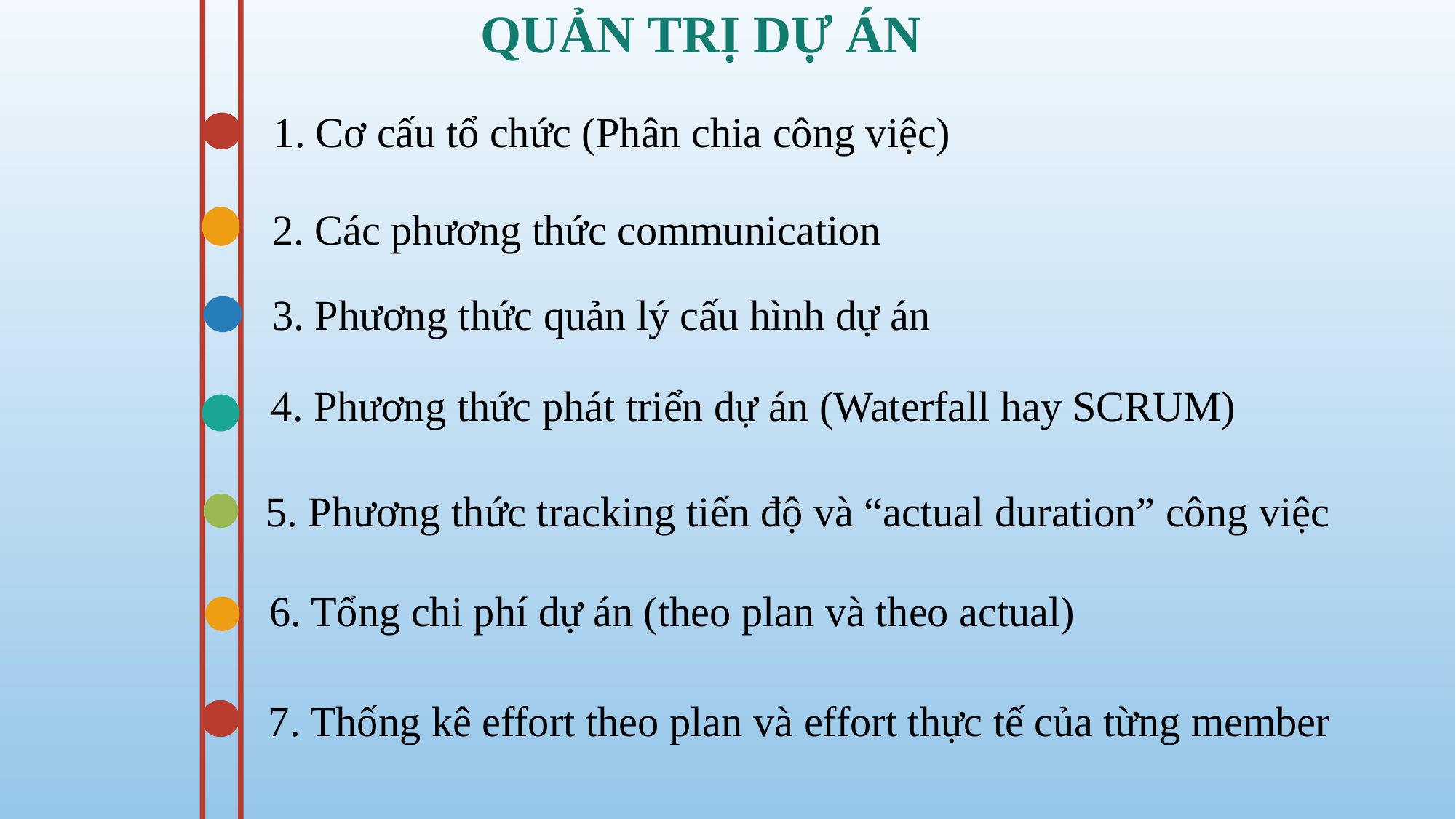

QUẢN TRỊ DỰ ÁN
1. Cơ cấu tổ chức (Phân chia công việc)

2. Các phương thức communication

3. Phương thức quản lý cấu hình dự án

4. Phương thức phát triển dự án (Waterfall hay SCRUM)

5. Phương thức tracking tiến độ và “actual duration” công việc

6. Tổng chi phí dự án (theo plan và theo actual)

7. Thống kê effort theo plan và effort thực tế của từng member